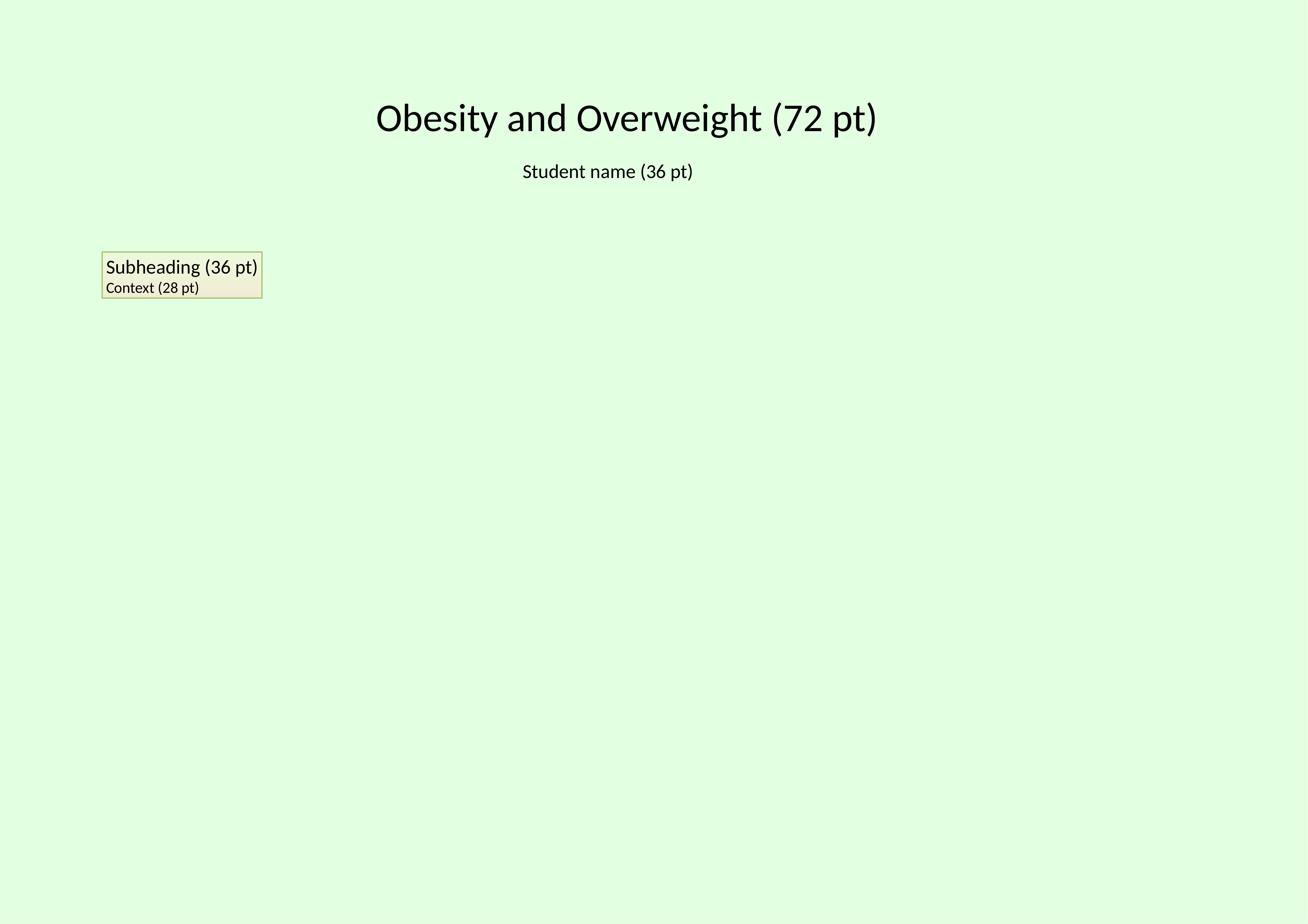

Obesity and Overweight (72 pt)
Student name (36 pt)
Subheading (36 pt)
Context (28 pt)